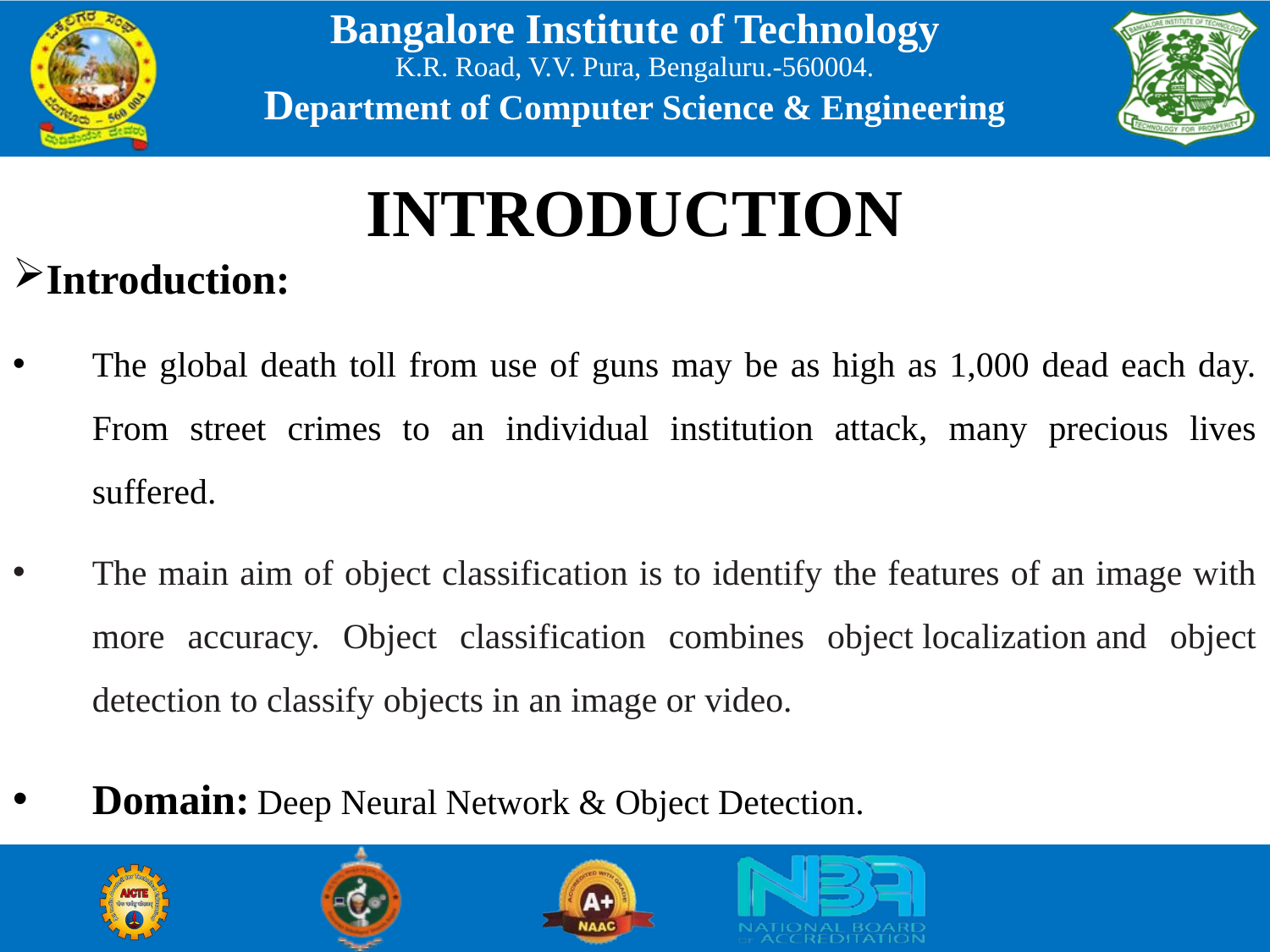

INTRODUCTION
Introduction:
The global death toll from use of guns may be as high as 1,000 dead each day. From street crimes to an individual institution attack, many precious lives suffered.
The main aim of object classification is to identify the features of an image with more accuracy. Object classification combines object localization and object detection to classify objects in an image or video.
Domain: Deep Neural Network & Object Detection.